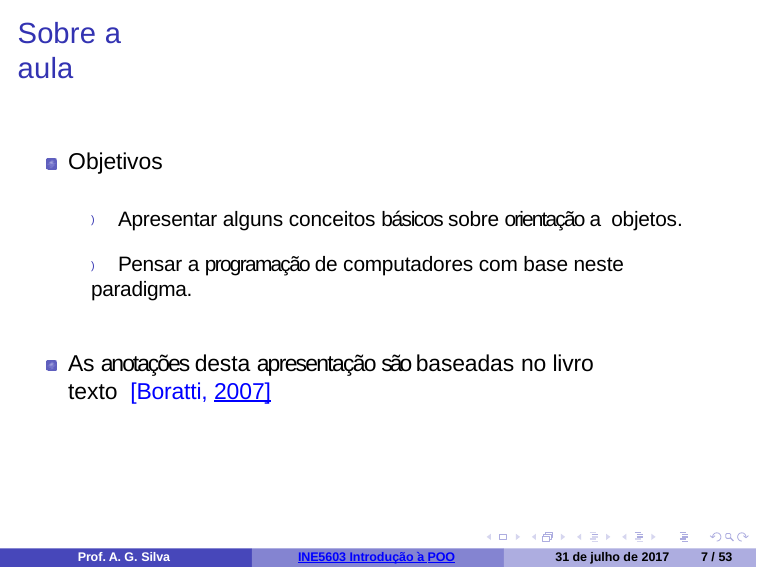

# Sobre a aula
Objetivos

) Apresentar alguns conceitos básicos sobre orientação a objetos.

) Pensar a programação de computadores com base neste paradigma.

As anotações desta apresentação são baseadas no livro texto  [Boratti, 2007]

Prof. A. G. Silva
INE5603 Introdução `a POO
31 de julho de 2017
7 / 53